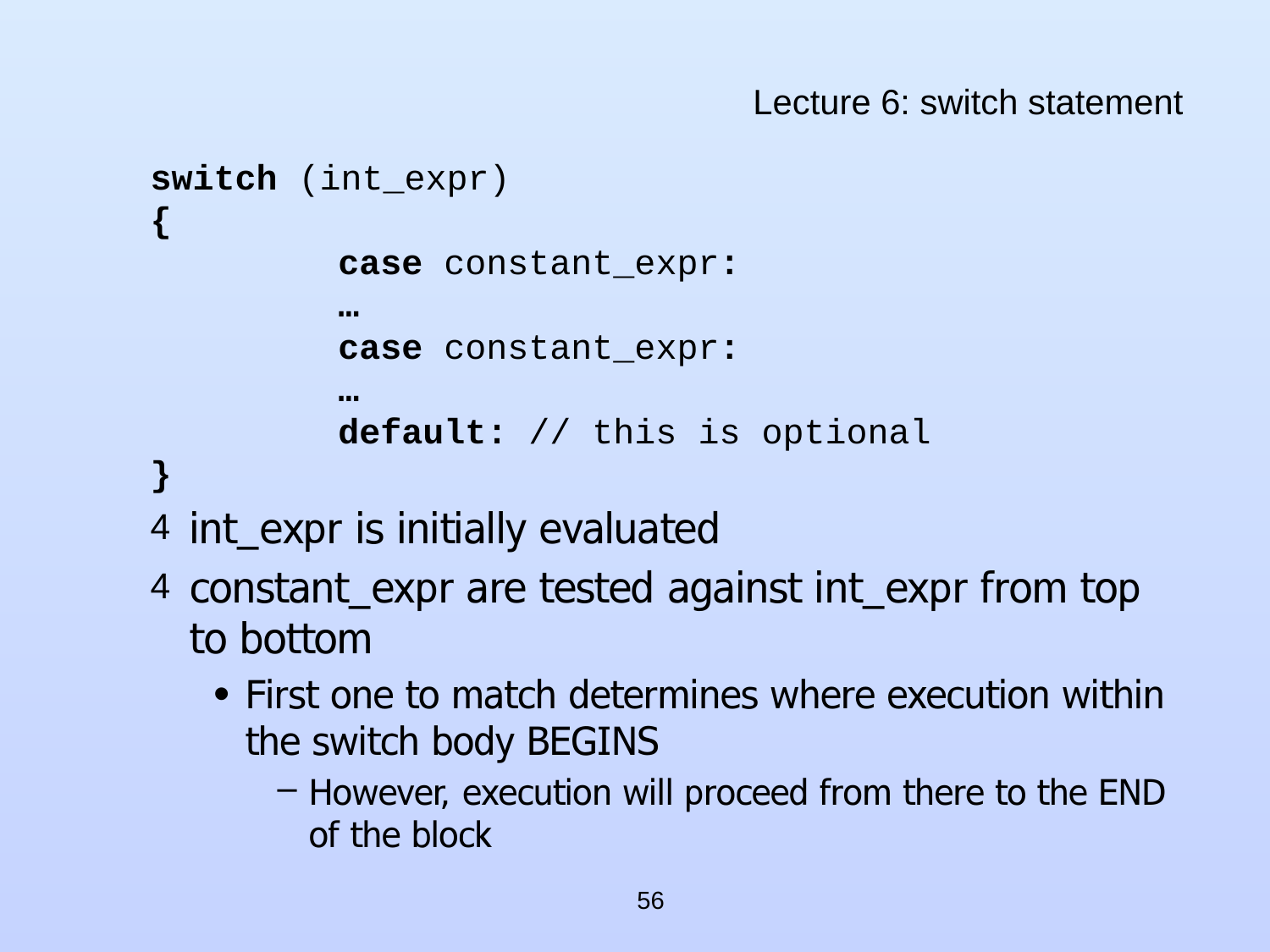

# Lecture 6: switch statement
switch (int_expr)
{
		 case constant_expr:
		 …
		 case constant_expr:
		 …
		 default: // this is optional
}
int_expr is initially evaluated
constant_expr are tested against int_expr from top to bottom
First one to match determines where execution within the switch body BEGINS
However, execution will proceed from there to the END of the block
56